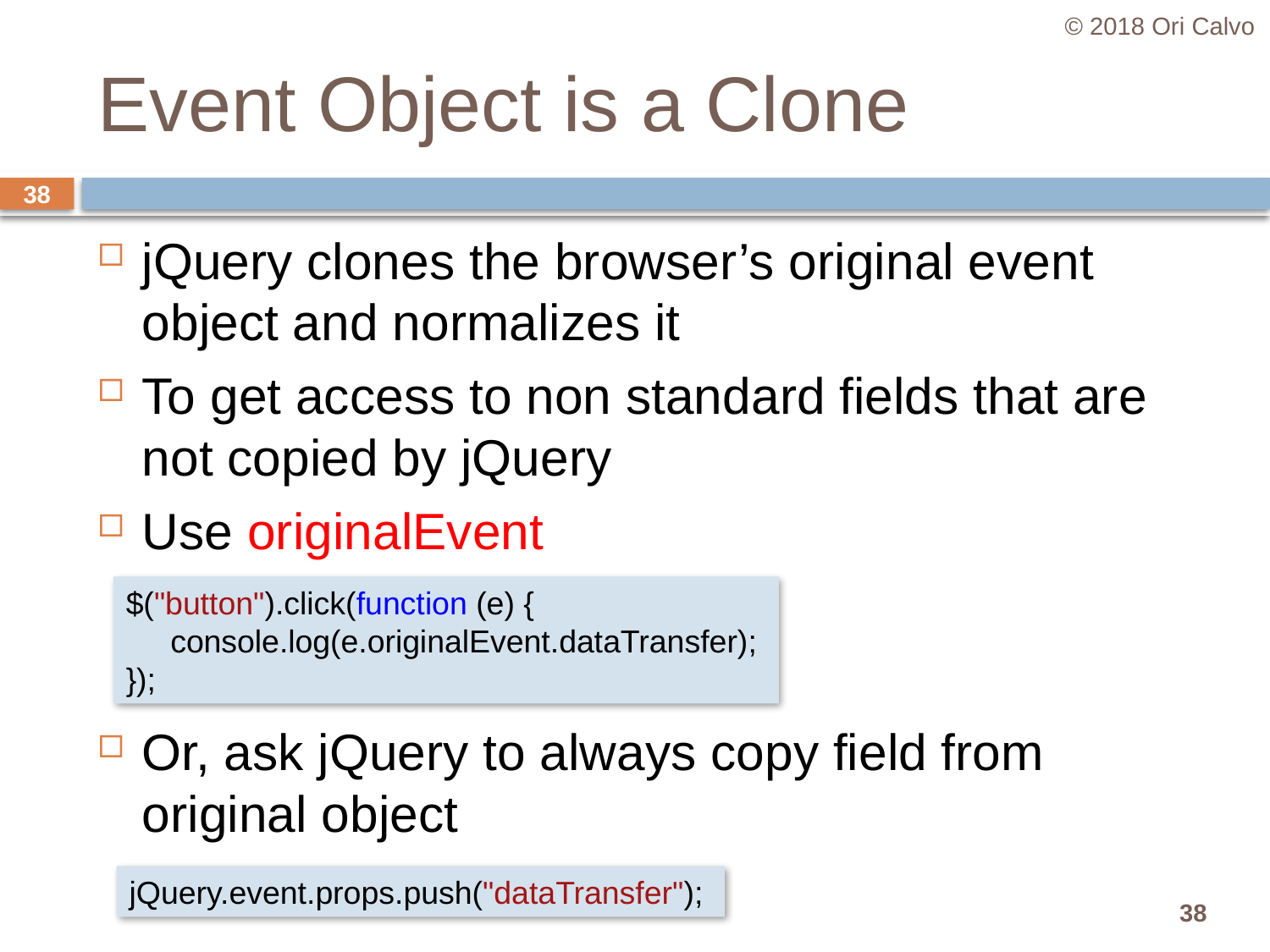

© 2018 Ori Calvo
# Event Object is a Clone
38
jQuery clones the browser’s original event object and normalizes it
To get access to non standard fields that are not copied by jQuery
Use originalEvent

Or, ask jQuery to always copy field from original object
$("button").click(function (e) {
     console.log(e.originalEvent.dataTransfer);
});
jQuery.event.props.push("dataTransfer");